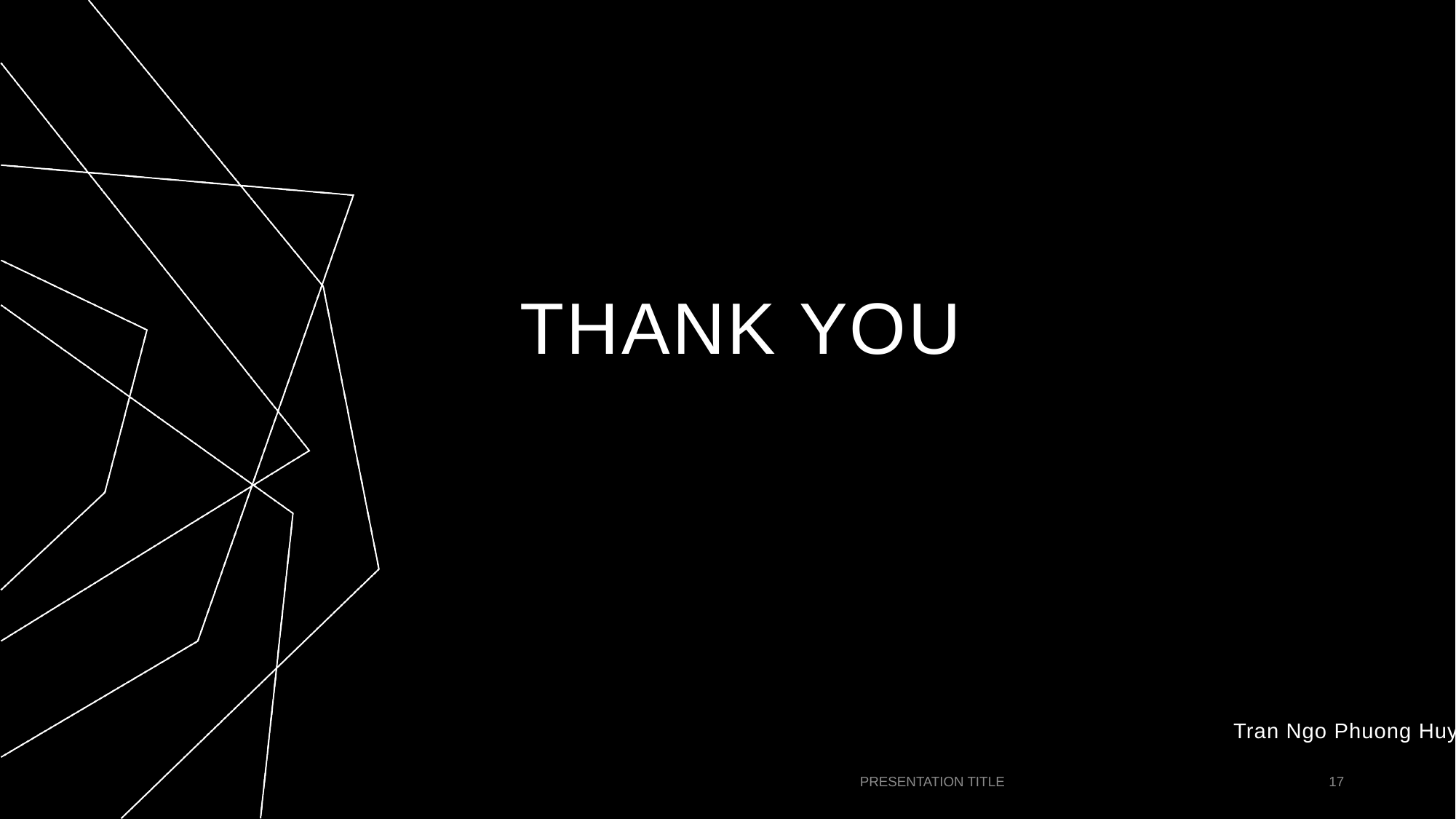

# THANK YOU
Tran Ngo Phuong Huy
PRESENTATION TITLE
17